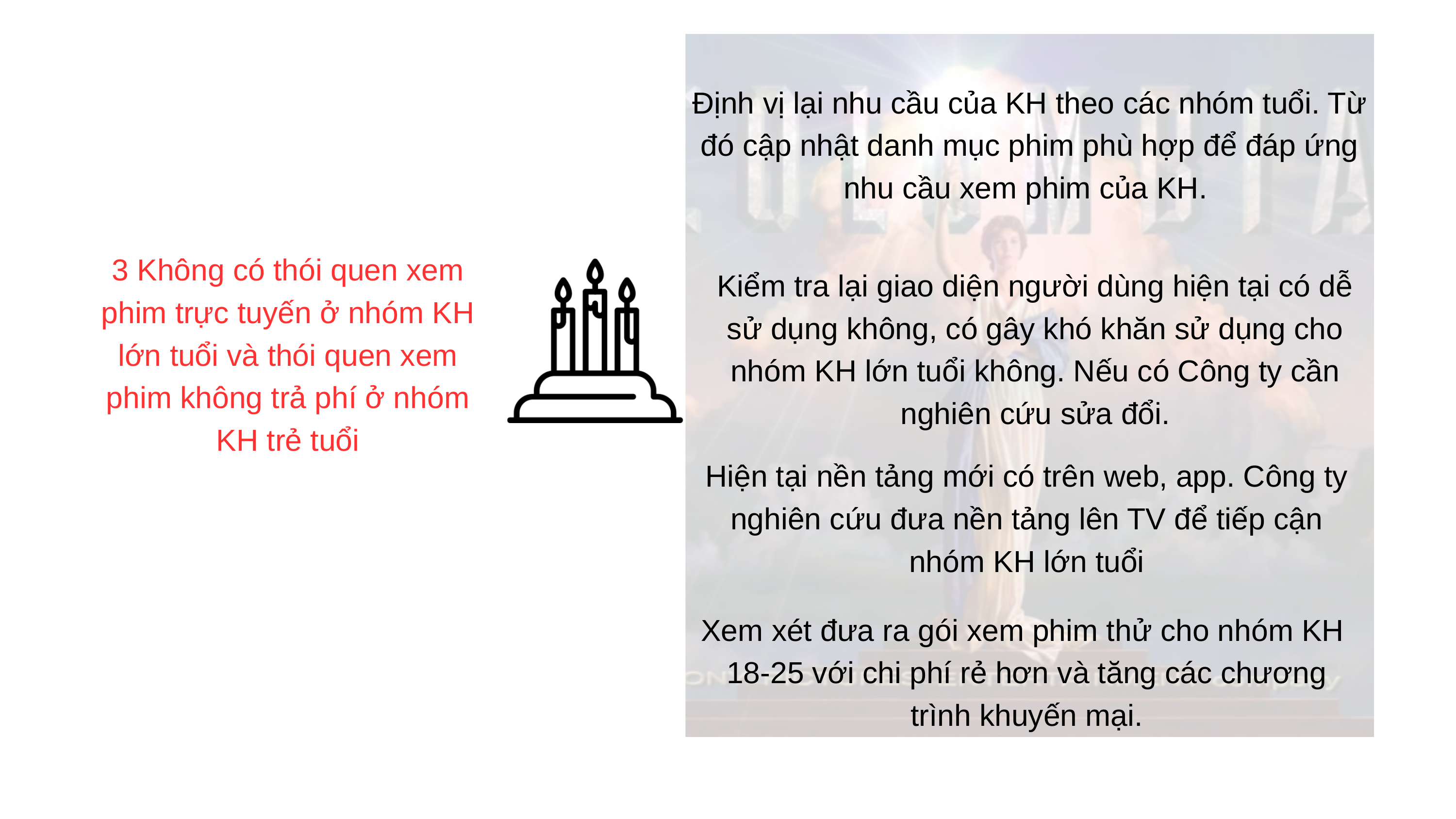

Định vị lại nhu cầu của KH theo các nhóm tuổi. Từ đó cập nhật danh mục phim phù hợp để đáp ứng nhu cầu xem phim của KH.
3 Không có thói quen xem phim trực tuyến ở nhóm KH lớn tuổi và thói quen xem phim không trả phí ở nhóm KH trẻ tuổi

Kiểm tra lại giao diện người dùng hiện tại có dễ sử dụng không, có gây khó khăn sử dụng cho nhóm KH lớn tuổi không. Nếu có Công ty cần nghiên cứu sửa đổi.
Hiện tại nền tảng mới có trên web, app. Công ty nghiên cứu đưa nền tảng lên TV để tiếp cận nhóm KH lớn tuổi
Xem xét đưa ra gói xem phim thử cho nhóm KH  18-25 với chi phí rẻ hơn và tăng các chương trình khuyến mại.